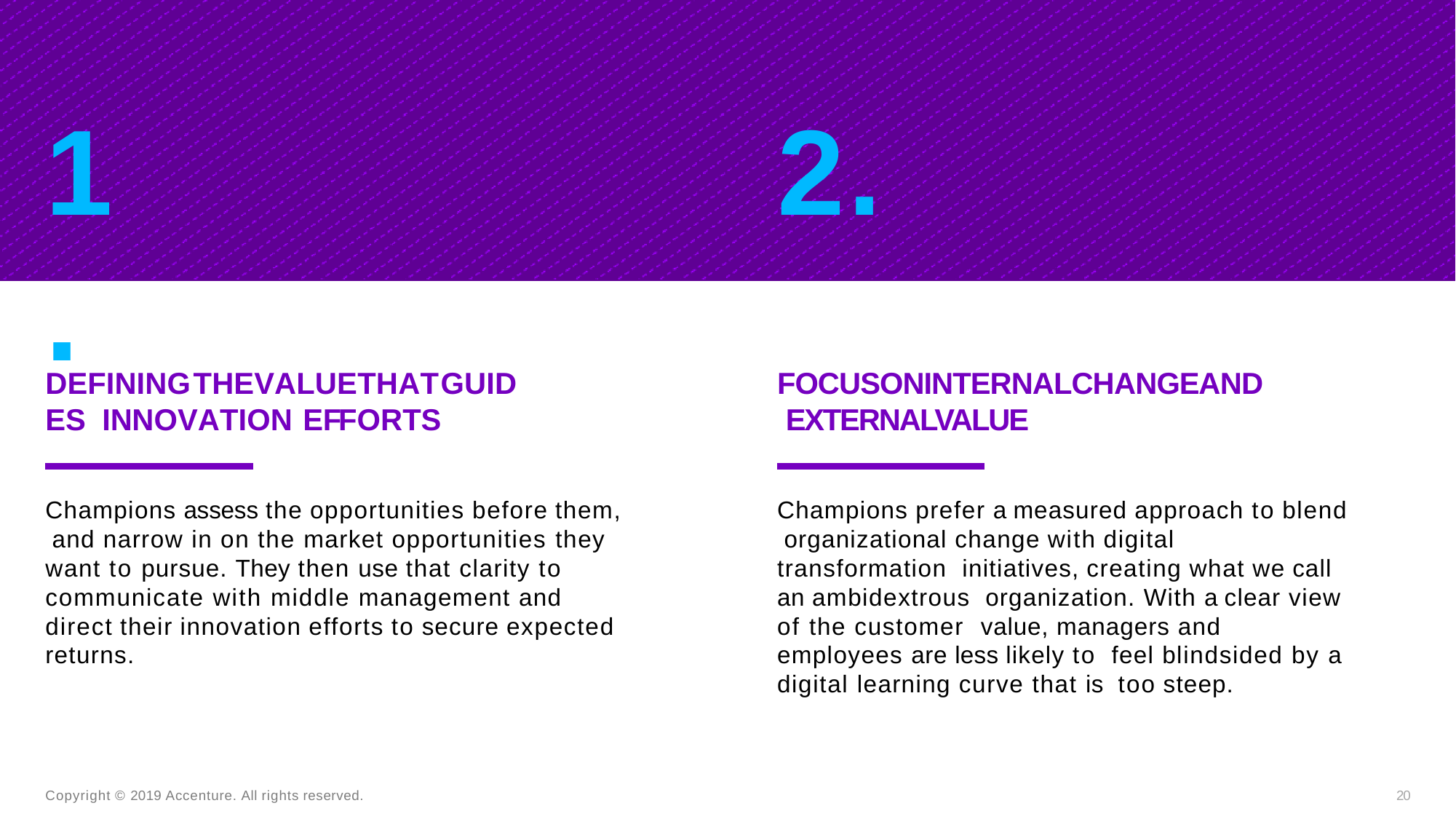

1.
2.
DEFININGTHEVALUETHATGUIDES  INNOVATION EFFORTS
FOCUSONINTERNALCHANGEAND  EXTERNALVALUE

Champions assess the opportunities before them,  and narrow in on the market opportunities they  want to pursue. They then use that clarity to  communicate with middle management and  direct their innovation efforts to secure expected  returns.
Champions prefer a measured approach to blend  organizational change with digital transformation  initiatives, creating what we call an ambidextrous  organization. With a clear view of the customer  value, managers and employees are less likely to  feel blindsided by a digital learning curve that is  too steep.
20
Copyright © 2019 Accenture. All rights reserved.